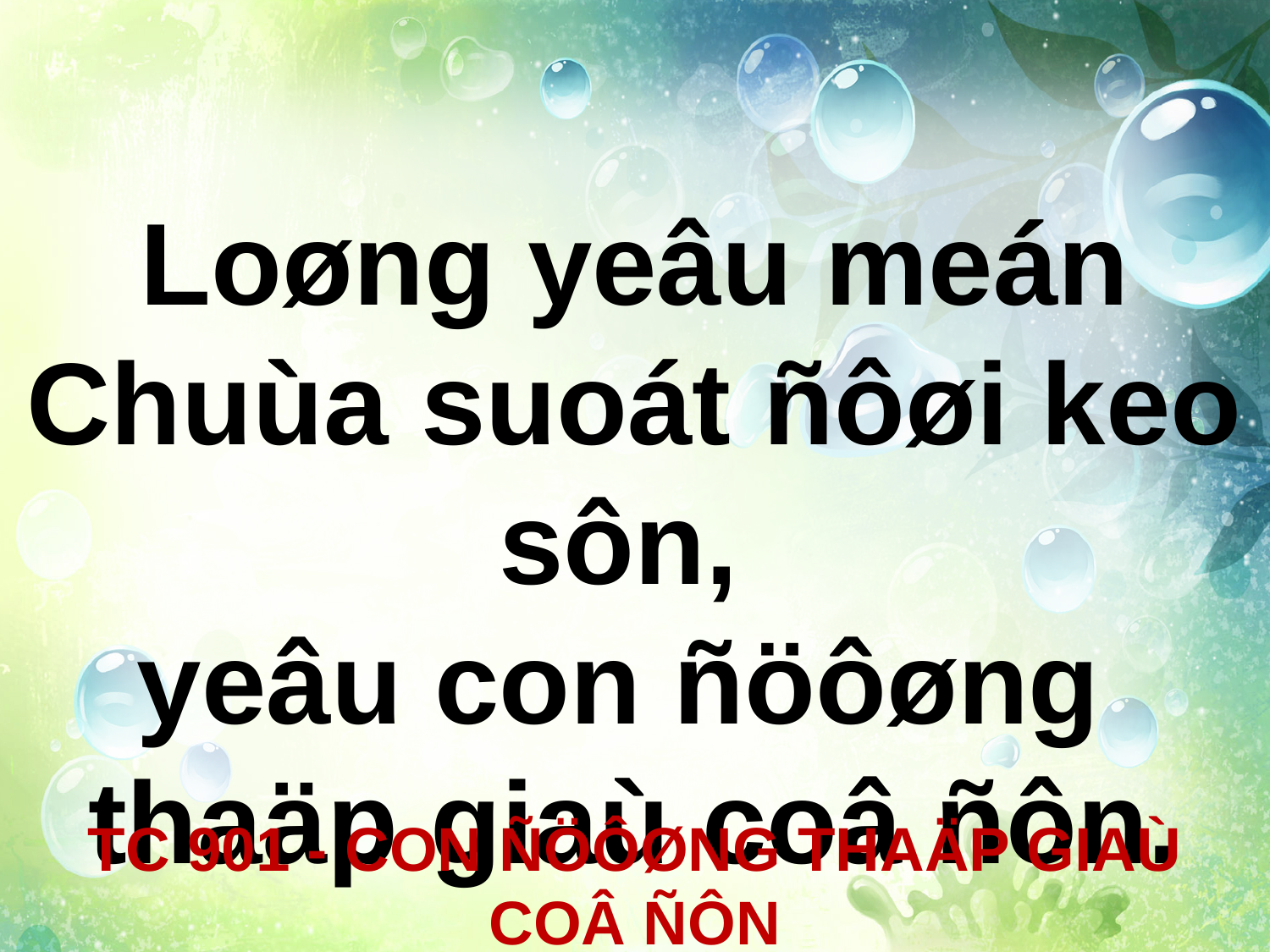

Loøng yeâu meán Chuùa suoát ñôøi keo sôn,
yeâu con ñöôøng
thaäp giaù coâ ñôn.
TC 901 - CON ÑÖÔØNG THAÄP GIAÙ COÂ ÑÔN